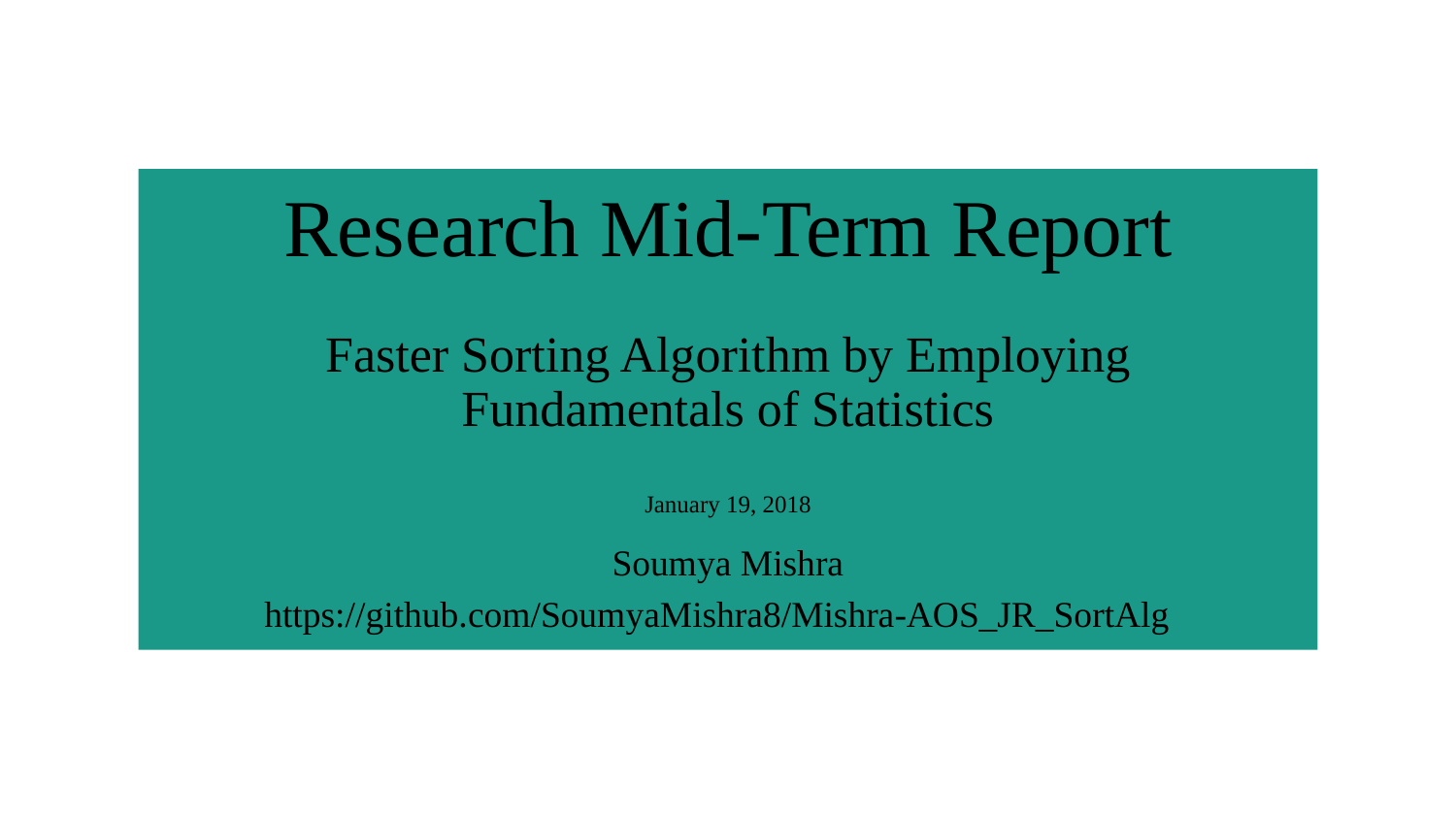

# Research Mid-Term Report Faster Sorting Algorithm by Employing Fundamentals of Statistics

January 19, 2018
Soumya Mishra
https://github.com/SoumyaMishra8/Mishra-AOS_JR_SortAlg